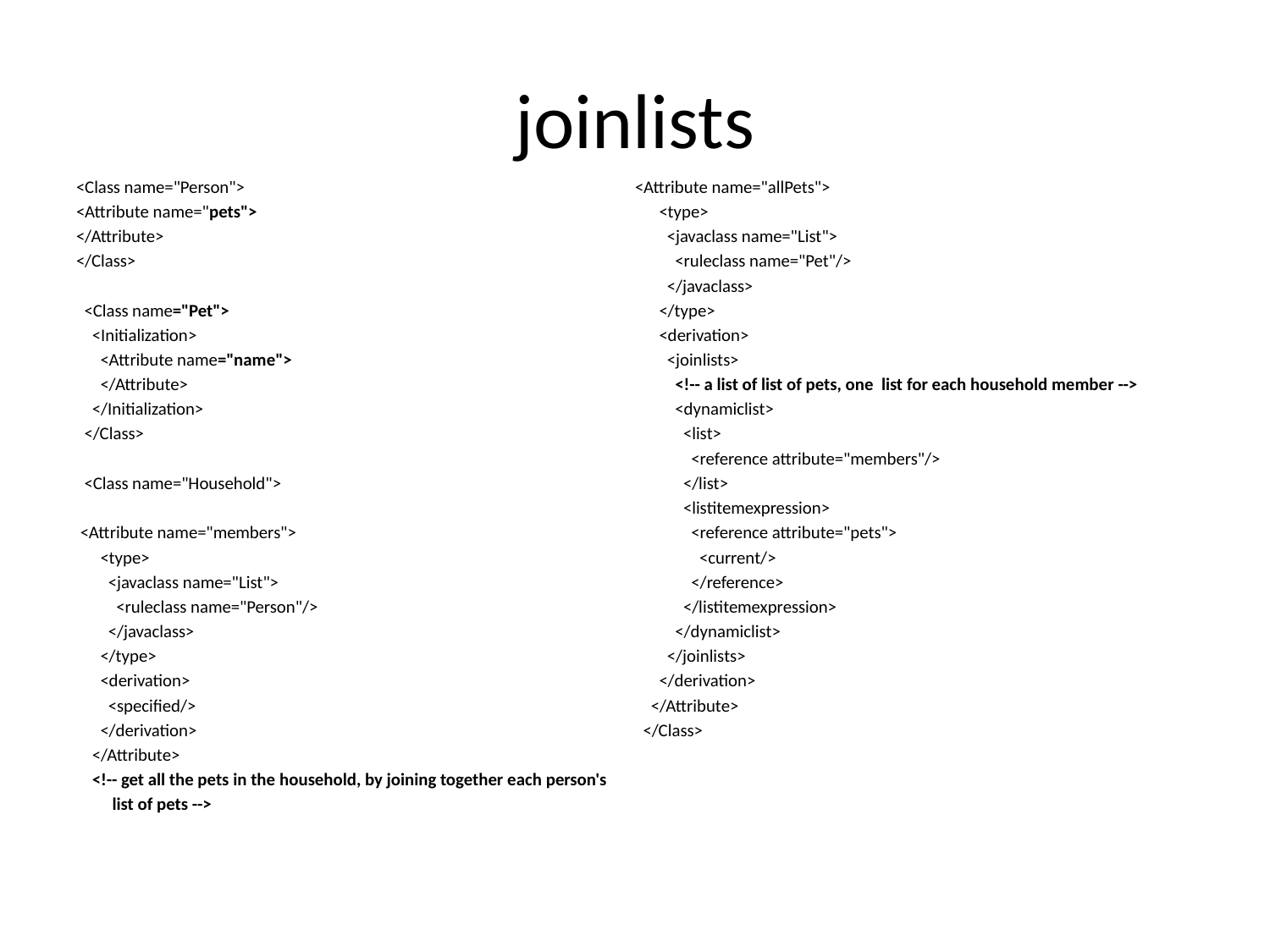

# joinlists
<Class name="Person">
<Attribute name="pets">
</Attribute>
</Class>

  <Class name="Pet">
    <Initialization>
      <Attribute name="name">
      </Attribute>
    </Initialization>
  </Class>

  <Class name="Household">

 <Attribute name="members">
      <type>
        <javaclass name="List">
          <ruleclass name="Person"/>
        </javaclass>
      </type>
      <derivation>
        <specified/>
      </derivation>
    </Attribute>
    <!-- get all the pets in the household, by joining together each person's
         list of pets -->

<Attribute name="allPets">
      <type>
        <javaclass name="List">
          <ruleclass name="Pet"/>
        </javaclass>
      </type>
      <derivation>
        <joinlists>
          <!-- a list of list of pets, one  list for each household member -->
          <dynamiclist>
            <list>
              <reference attribute="members"/>
            </list>
            <listitemexpression>
              <reference attribute="pets">
                <current/>
              </reference>
            </listitemexpression>
          </dynamiclist>
        </joinlists>
      </derivation>
    </Attribute>
  </Class>